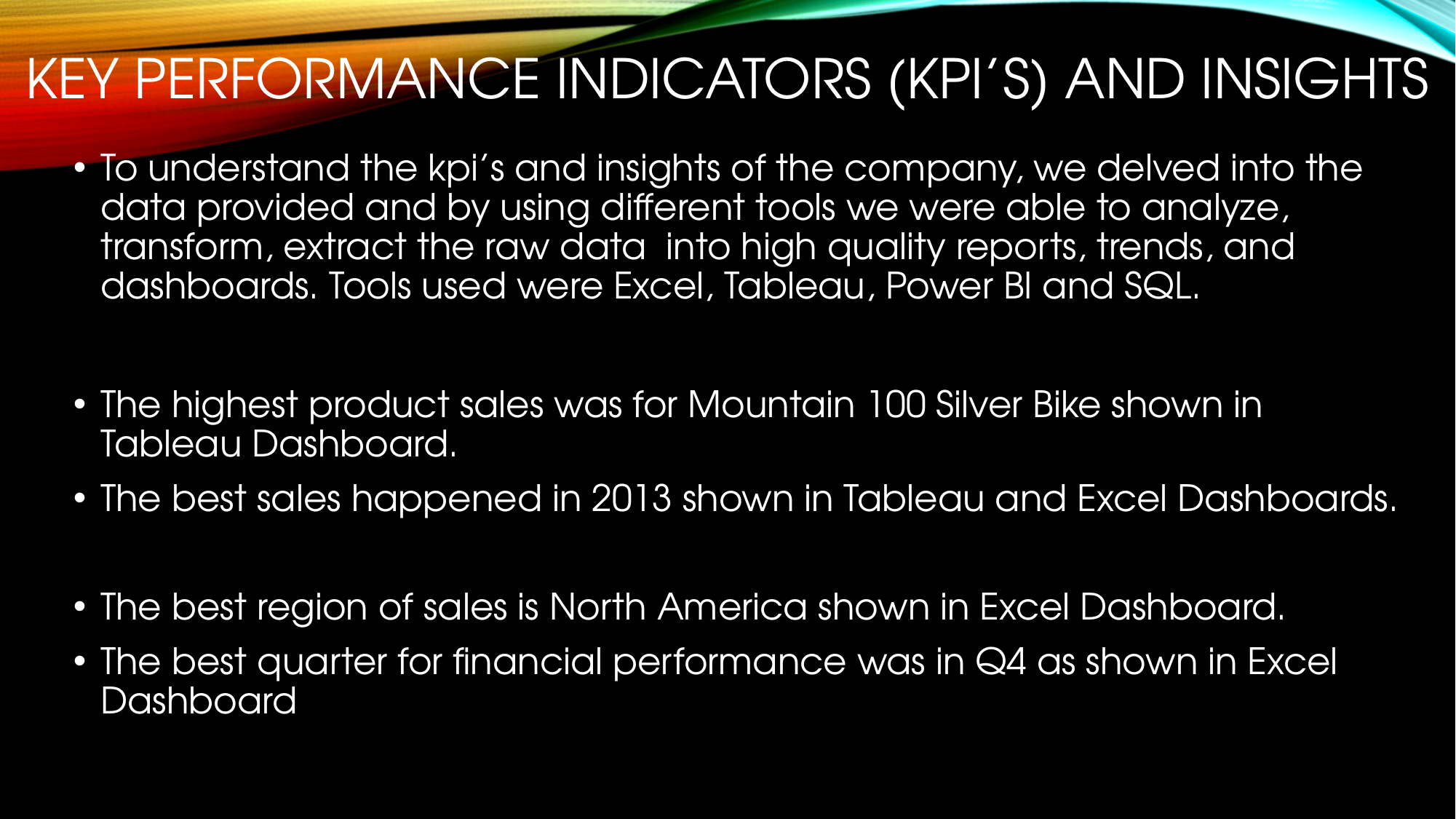

# Key performance indicators (kpi’s) and insights
To understand the kpi’s and insights of the company, we delved into the data provided and by using different tools we were able to analyze, transform, extract the raw data  into high quality reports, trends, and dashboards. Tools used were Excel, Tableau, Power BI and SQL.

The highest product sales was for Mountain 100 Silver Bike shown in Tableau Dashboard.
The best sales happened in 2013 shown in Tableau and Excel Dashboards.

The best region of sales is North America shown in Excel Dashboard.
The best quarter for financial performance was in Q4 as shown in Excel Dashboard